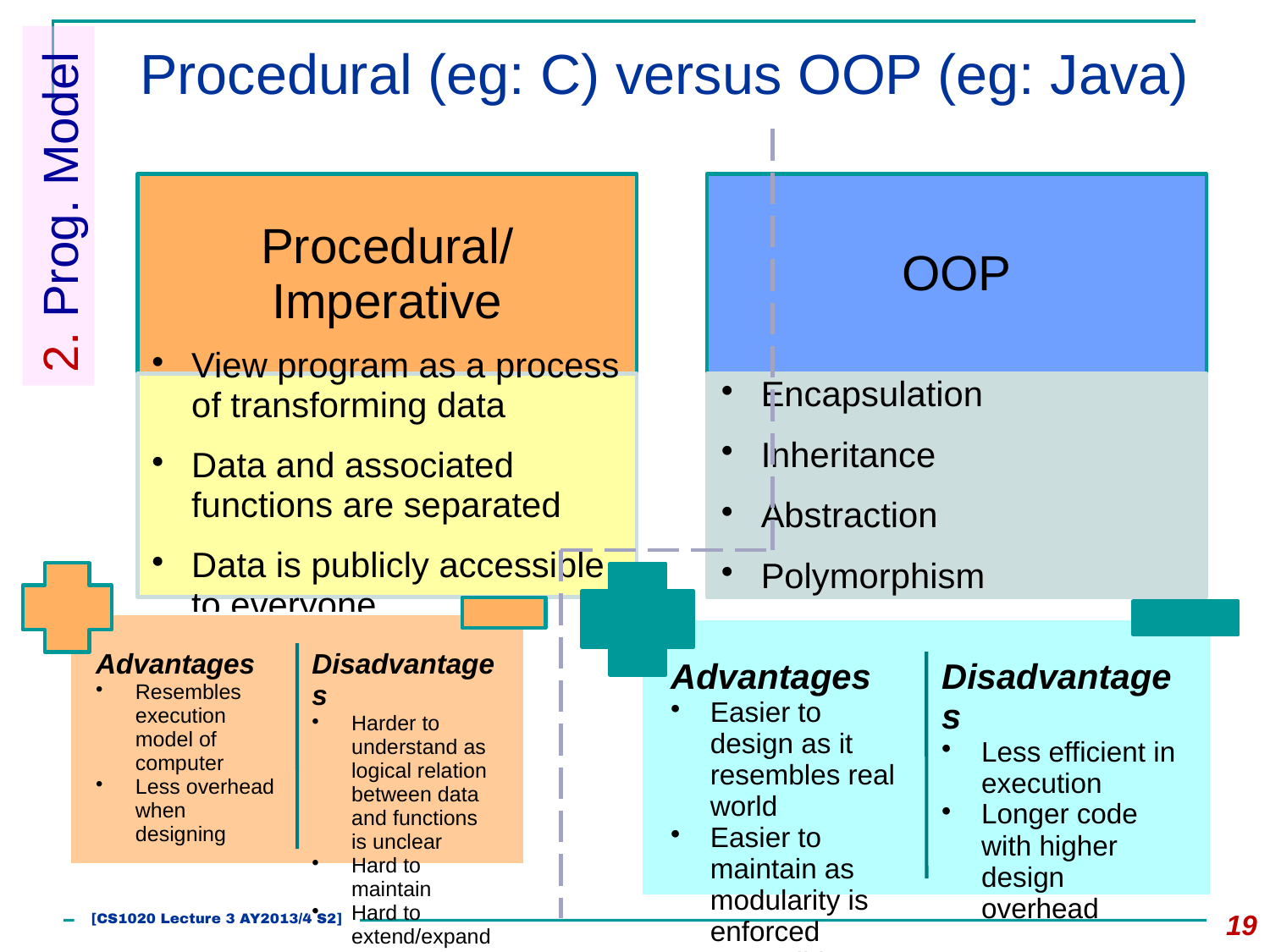

# Procedural (eg: C) versus OOP (eg: Java)
2. Prog. Model
Procedural/Imperative
View program as a process of transforming data
Data and associated functions are separated
OOP
Encapsulation
Abstraction
Data is publicly accessible to everyone
Inheritance
Polymorphism
Advantages
Disadvantages
Resembles execution model of computer
Less overhead when designing
Hard to maintain
Hard to extend/expand
Advantages
Disadvantages
Easier to design as it resembles real world
Easier to maintain as modularity is enforced
Less efficient in execution
Longer code with higher design overhead
19
[CS1020 Lecture 3 AY2013/4 S2]